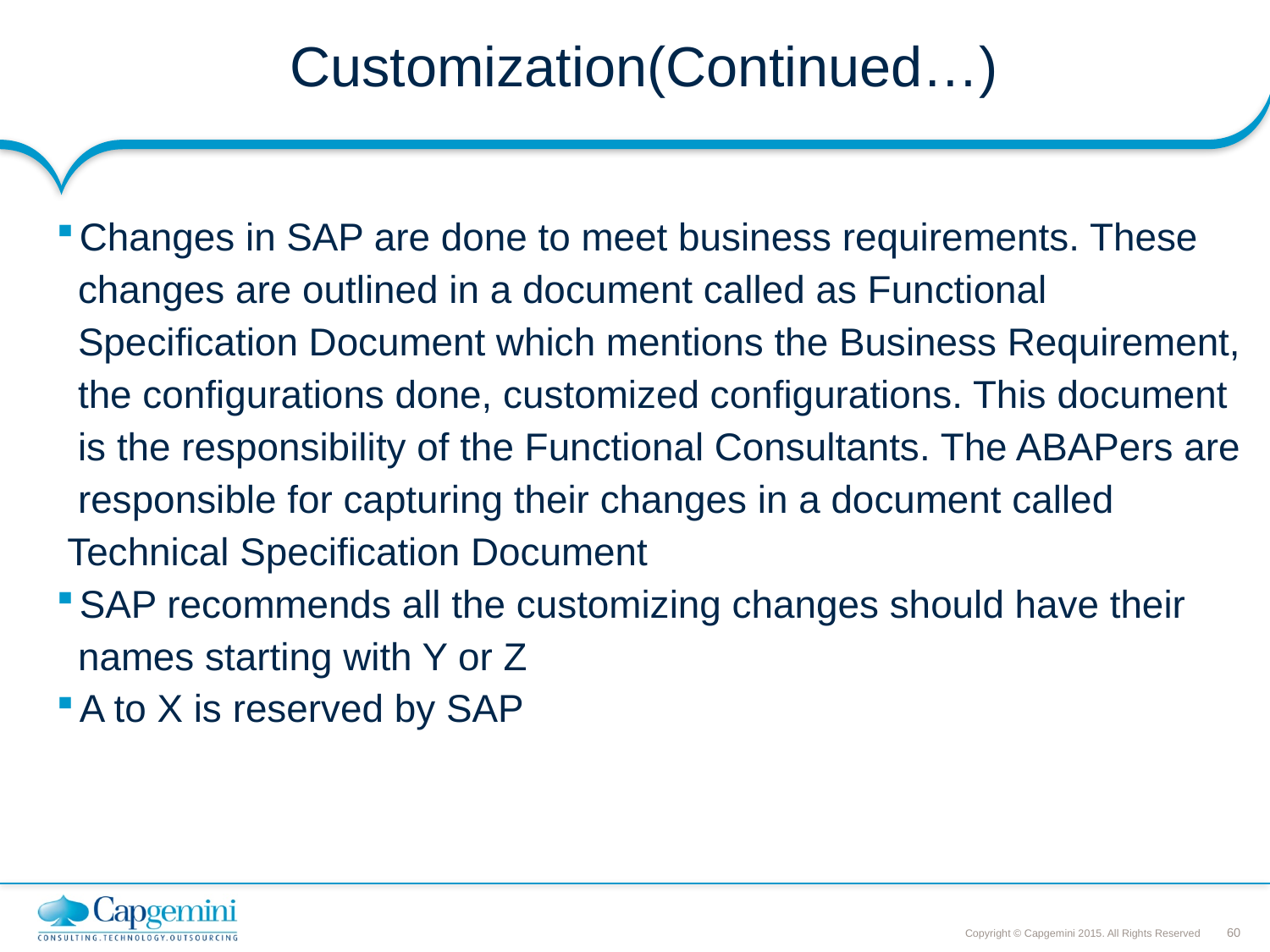

# Customization(Continued…)
Changes in SAP are done to meet business requirements. These
  changes are outlined in a document called as Functional
  Specification Document which mentions the Business Requirement,
  the configurations done, customized configurations. This document
  is the responsibility of the Functional Consultants. The ABAPers are
  responsible for capturing their changes in a document called
 Technical Specification Document
SAP recommends all the customizing changes should have their
  names starting with Y or Z
A to X is reserved by SAP